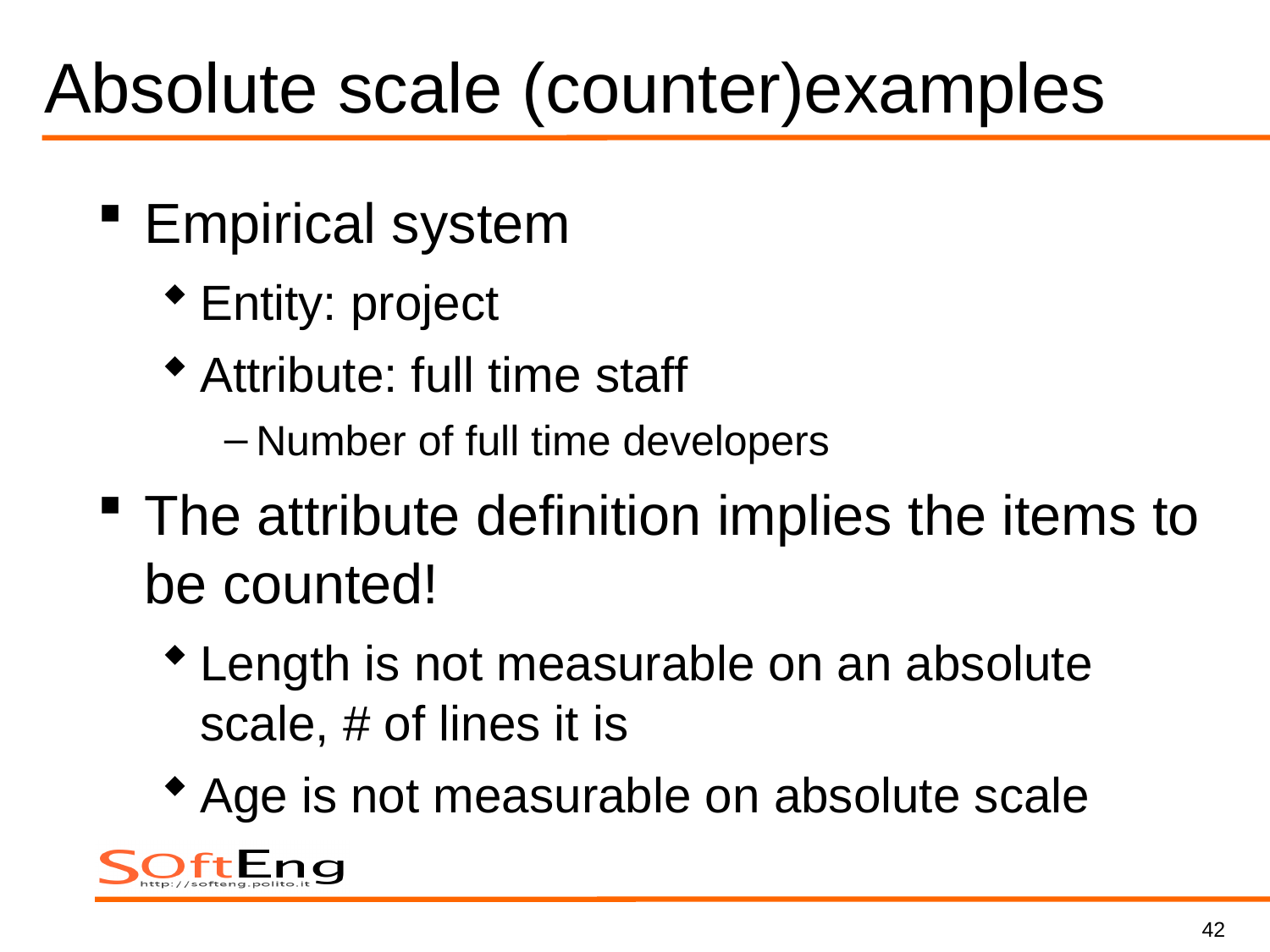

# Absolute scale (counter)examples
Empirical system
Entity: project
Attribute: full time staff
Number of full time developers
The attribute definition implies the items to be counted!
Length is not measurable on an absolute scale, # of lines it is
Age is not measurable on absolute scale

42